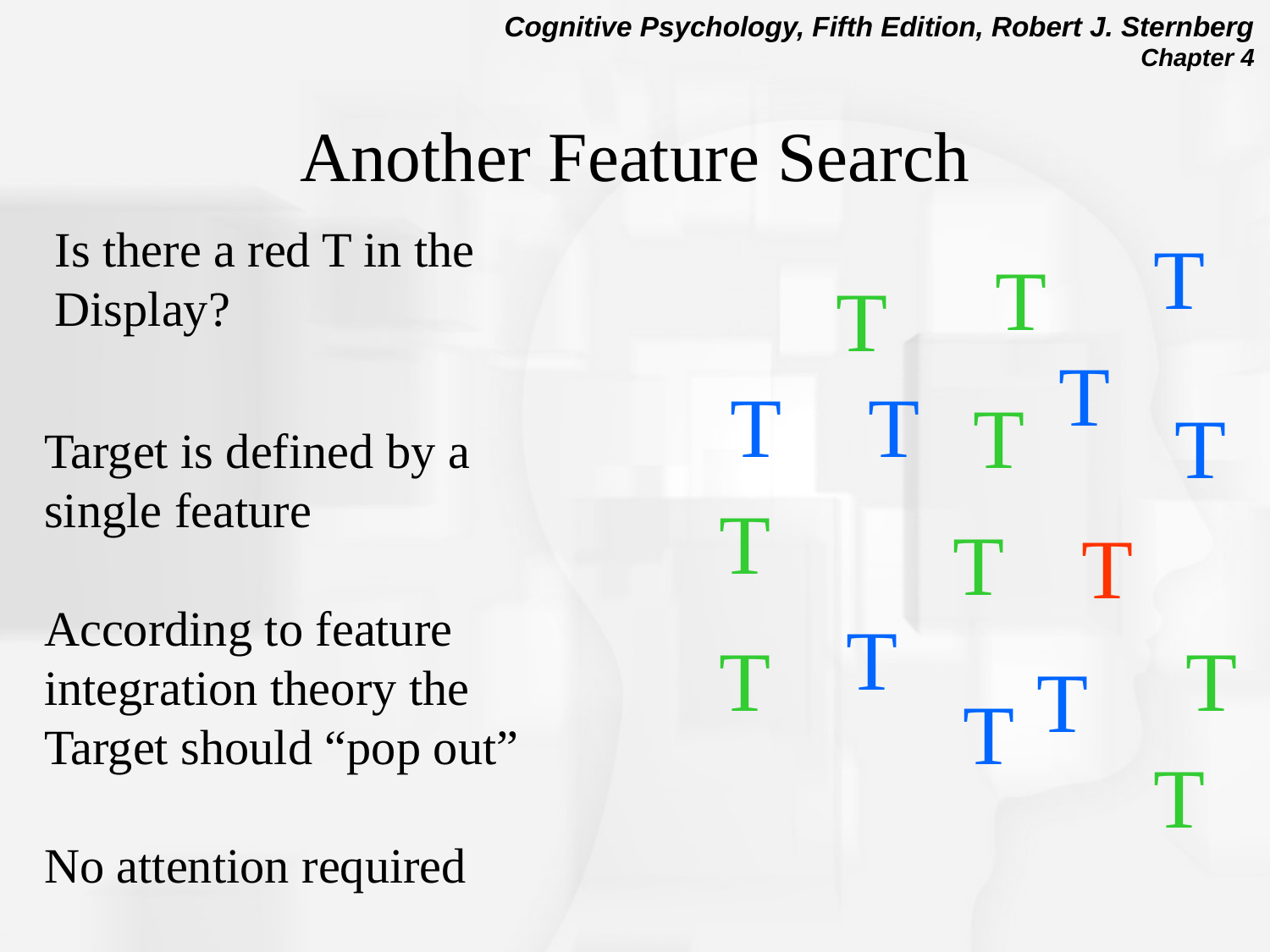

# Another Feature Search
Is there a red T in the Display?
T
T
T
T
T
T
T
T
Target is defined by a
single feature

According to feature
integration theory the
Target should “pop out”

No attention required
T
T
T
T
T
T
T
T
T